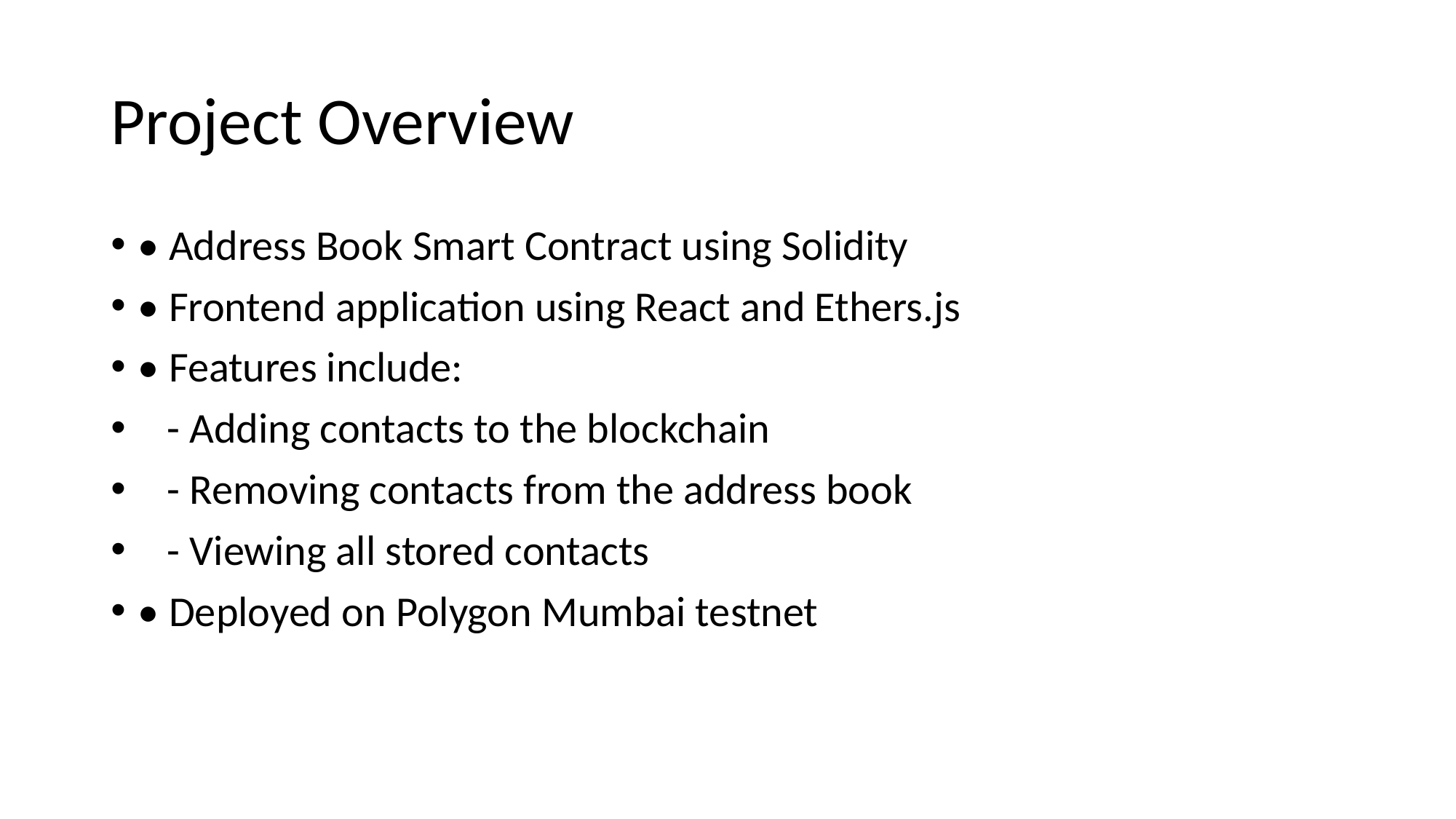

# Project Overview
• Address Book Smart Contract using Solidity
• Frontend application using React and Ethers.js
• Features include:
   - Adding contacts to the blockchain
   - Removing contacts from the address book
   - Viewing all stored contacts
• Deployed on Polygon Mumbai testnet